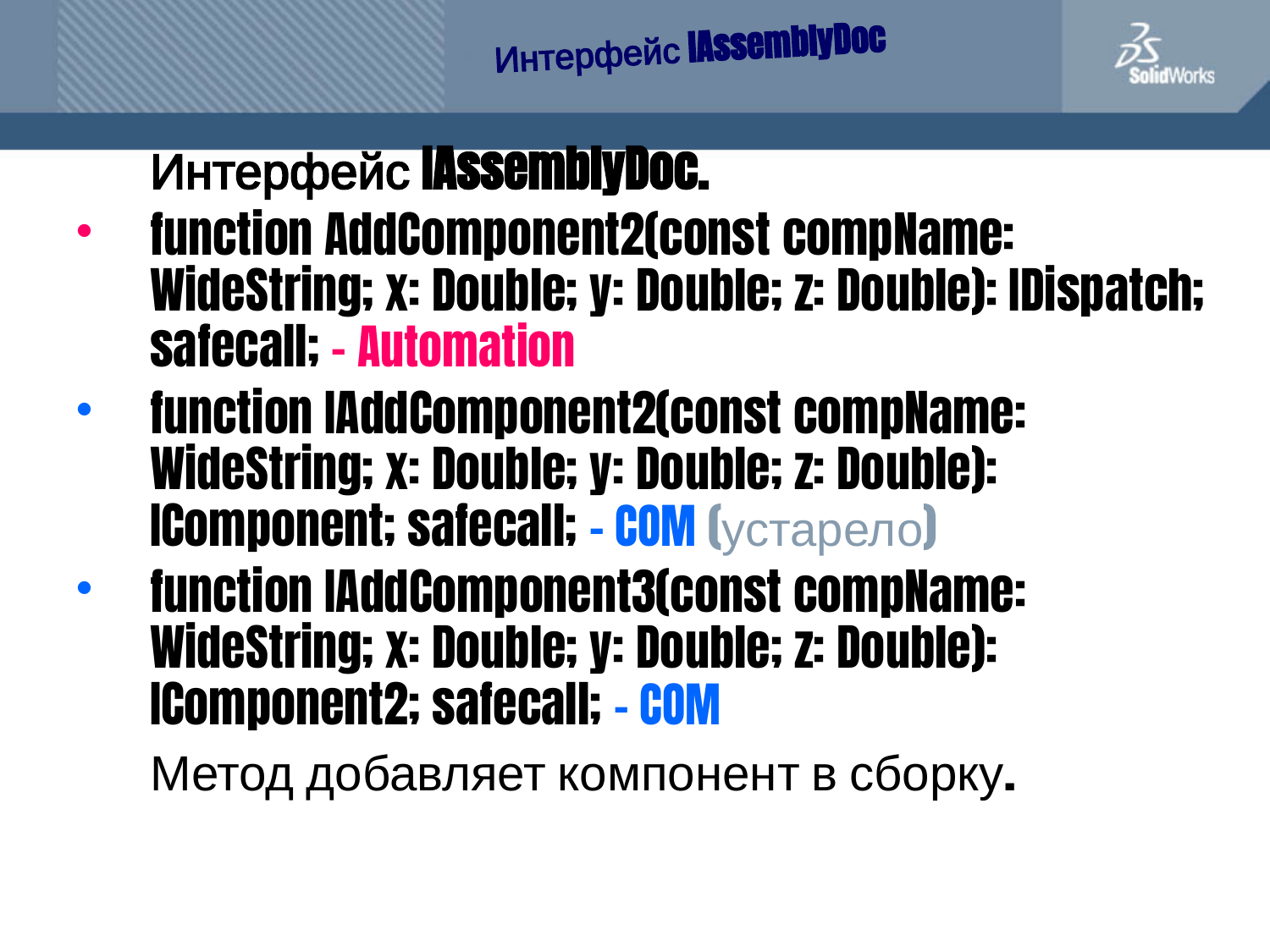

Интерфейс IAssemblyDoc
	Интерфейс IAssemblyDoc.
function AddComponent2(const compName: WideString; x: Double; y: Double; z: Double): IDispatch; safecall; - Automation
function IAddComponent2(const compName: WideString; x: Double; y: Double; z: Double): IComponent; safecall; - COM (устарело)
function IAddComponent3(const compName: WideString; x: Double; y: Double; z: Double): IComponent2; safecall; - COM
	Метод добавляет компонент в сборку.